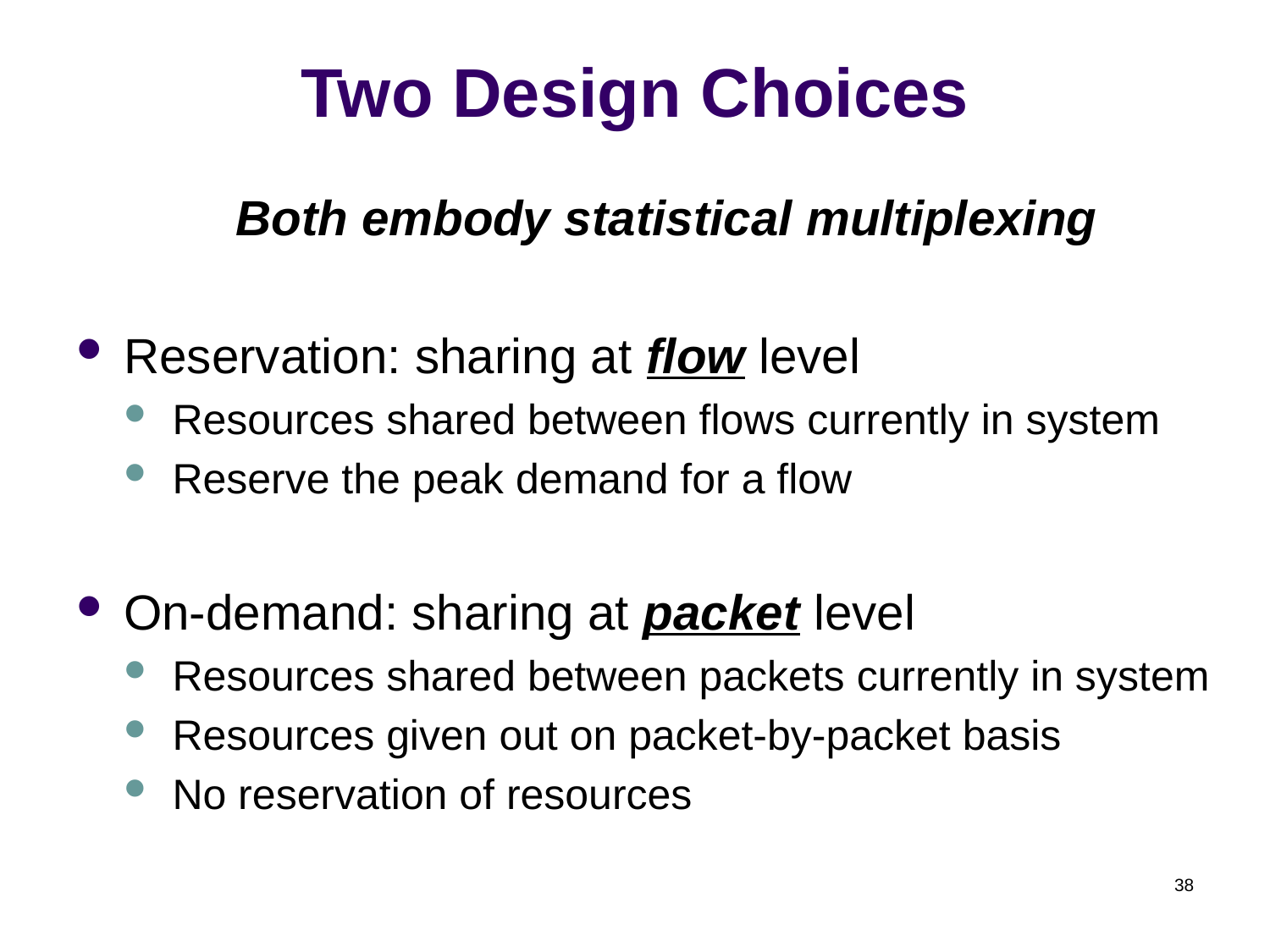

# Two Design Choices
Both embody statistical multiplexing

Reservation: sharing at flow level
Resources shared between flows currently in system
Reserve the peak demand for a flow

On-demand: sharing at packet level
Resources shared between packets currently in system
Resources given out on packet-by-packet basis
No reservation of resources

38